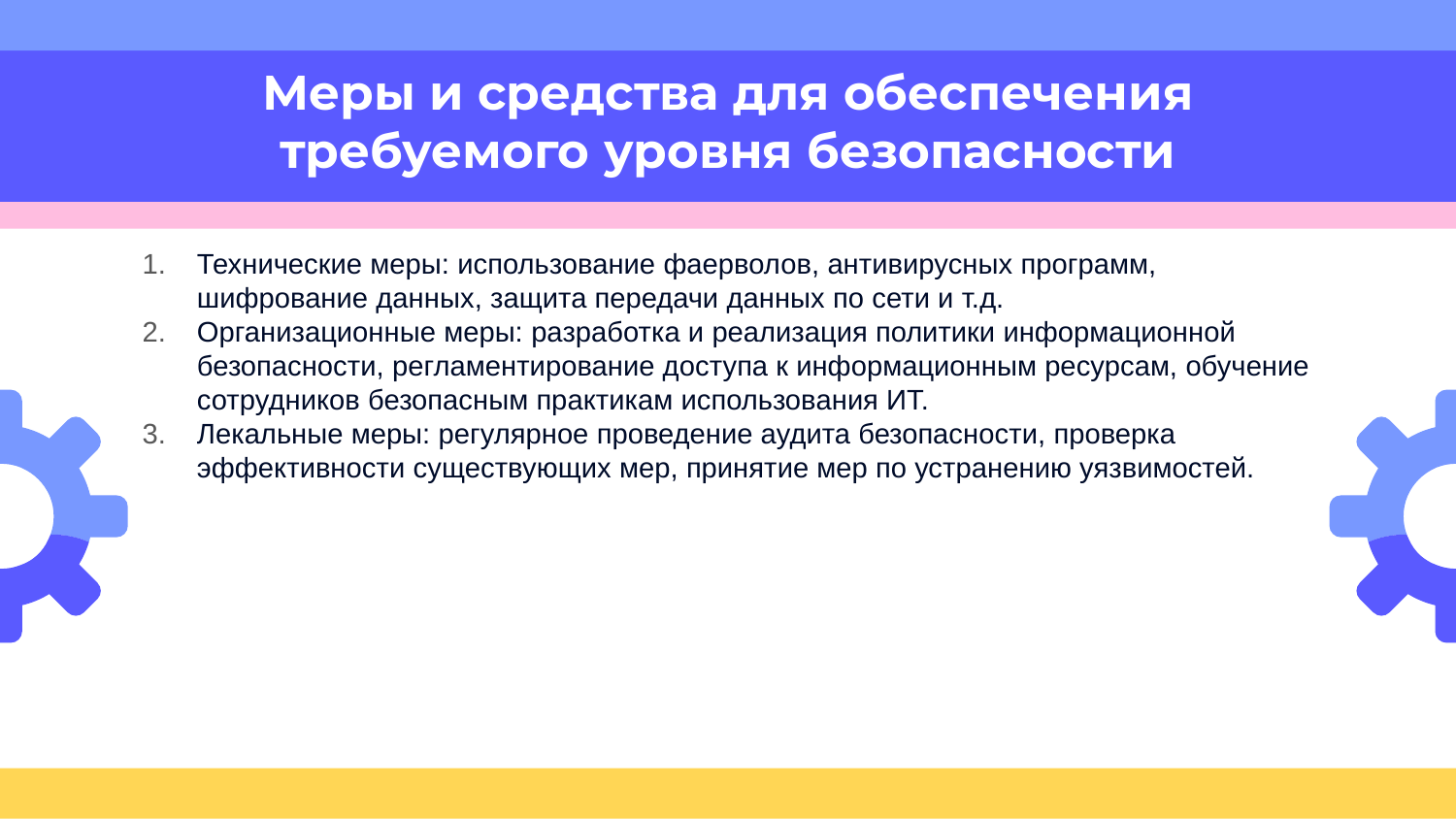

# Меры и средства для обеспечения требуемого уровня безопасности
Технические меры: использование фаерволов, антивирусных программ, шифрование данных, защита передачи данных по сети и т.д.
Организационные меры: разработка и реализация политики информационной безопасности, регламентирование доступа к информационным ресурсам, обучение сотрудников безопасным практикам использования ИТ.
Лекальные меры: регулярное проведение аудита безопасности, проверка эффективности существующих мер, принятие мер по устранению уязвимостей.